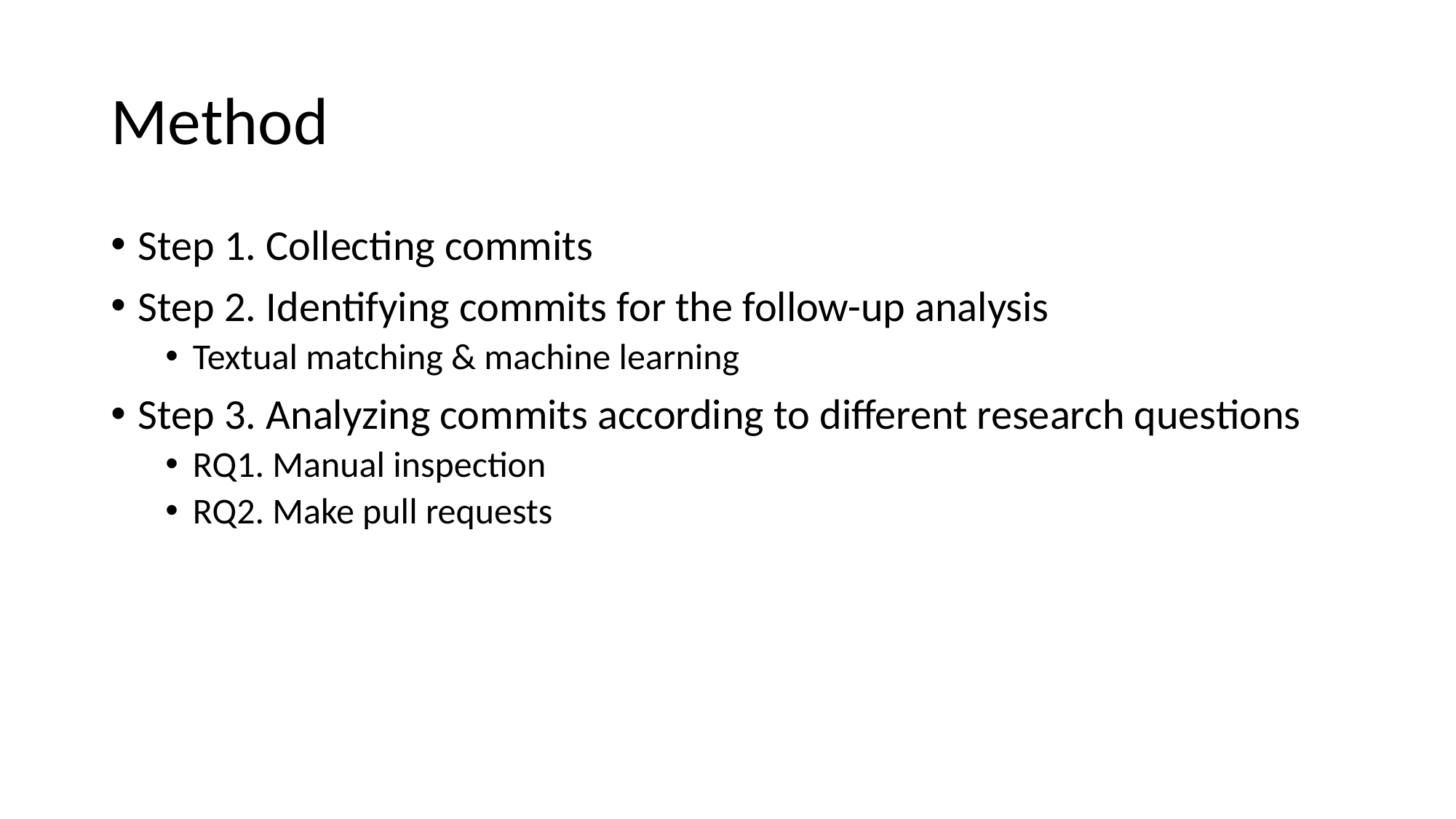

# Method
Step 1. Collecting commits
Step 2. Identifying commits for the follow-up analysis
Textual matching & machine learning
Step 3. Analyzing commits according to different research questions
RQ1. Manual inspection
RQ2. Make pull requests